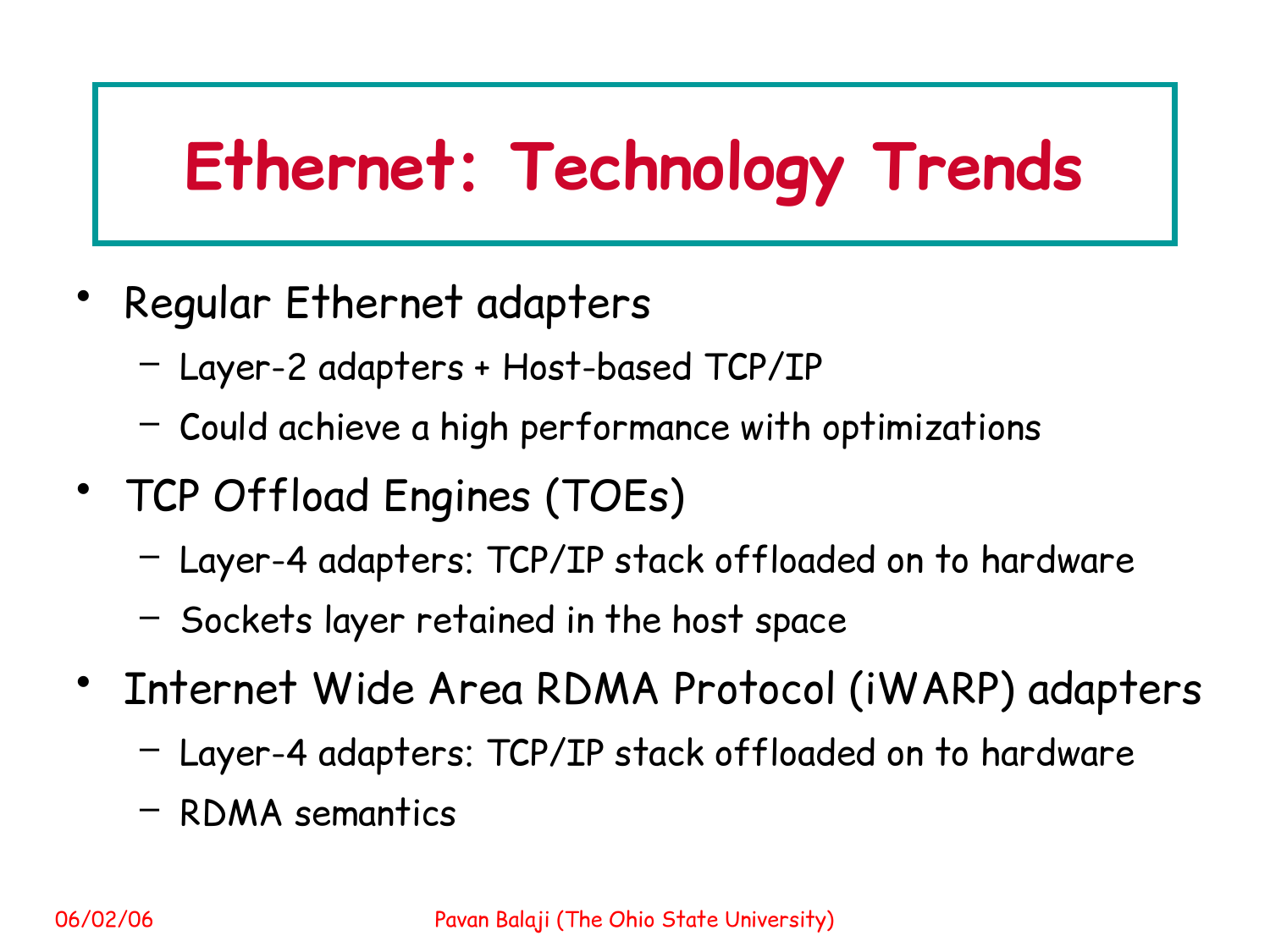

# Ethernet: Technology Trends
Regular Ethernet adapters
Layer-2 adapters + Host-based TCP/IP
Could achieve a high performance with optimizations
TCP Offload Engines (TOEs)
Layer-4 adapters: TCP/IP stack offloaded on to hardware
Sockets layer retained in the host space
Internet Wide Area RDMA Protocol (iWARP) adapters
Layer-4 adapters: TCP/IP stack offloaded on to hardware
RDMA semantics
06/02/06
Pavan Balaji (The Ohio State University)